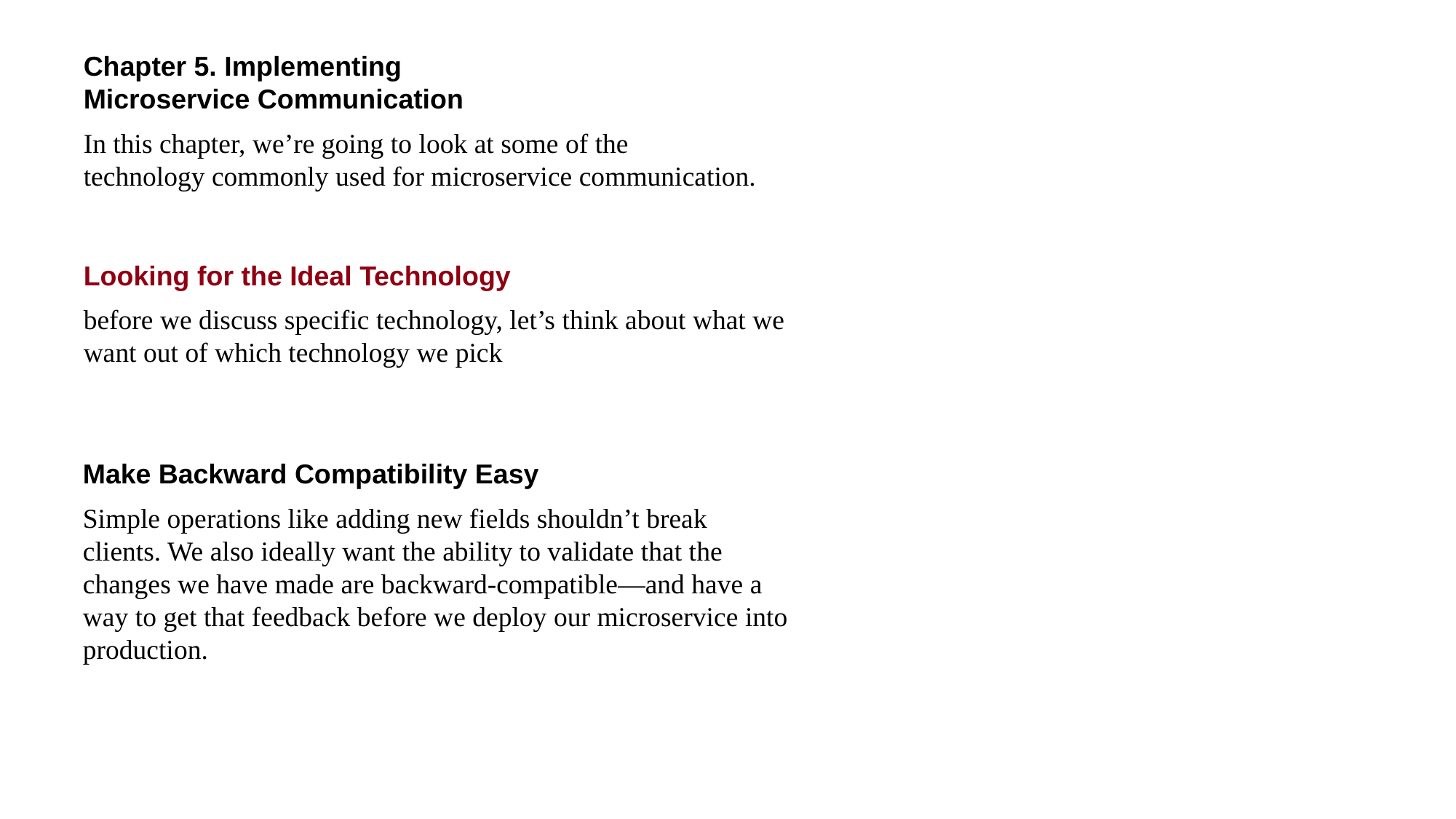

Chapter 5. Implementing
Microservice Communication
In this chapter, we’re going to look at some of the
technology commonly used for microservice communication.
Looking for the Ideal Technology
before we discuss specific technology, let’s think about what we want out of which technology we pick
Make Backward Compatibility Easy
Simple operations like adding new fields shouldn’t break
clients. We also ideally want the ability to validate that the changes we have made are backward-compatible—and have a way to get that feedback before we deploy our microservice into production.